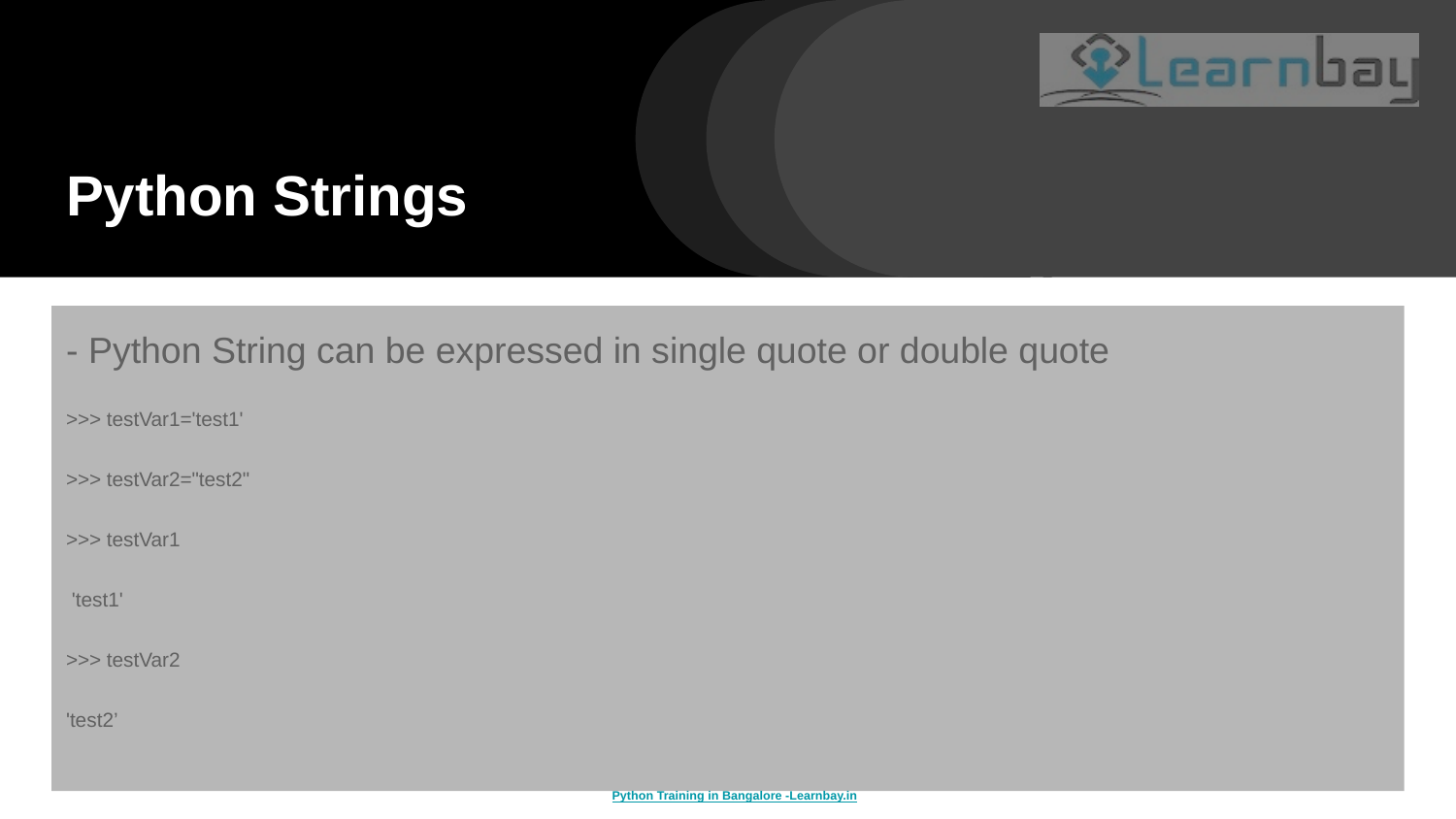

# Python Strings
- Python String can be expressed in single quote or double quote
>>> testVar1='test1'
>>> testVar2="test2"
>>> testVar1
 'test1'
>>> testVar2
'test2’
  Python Training in Bangalore -Learnbay.in